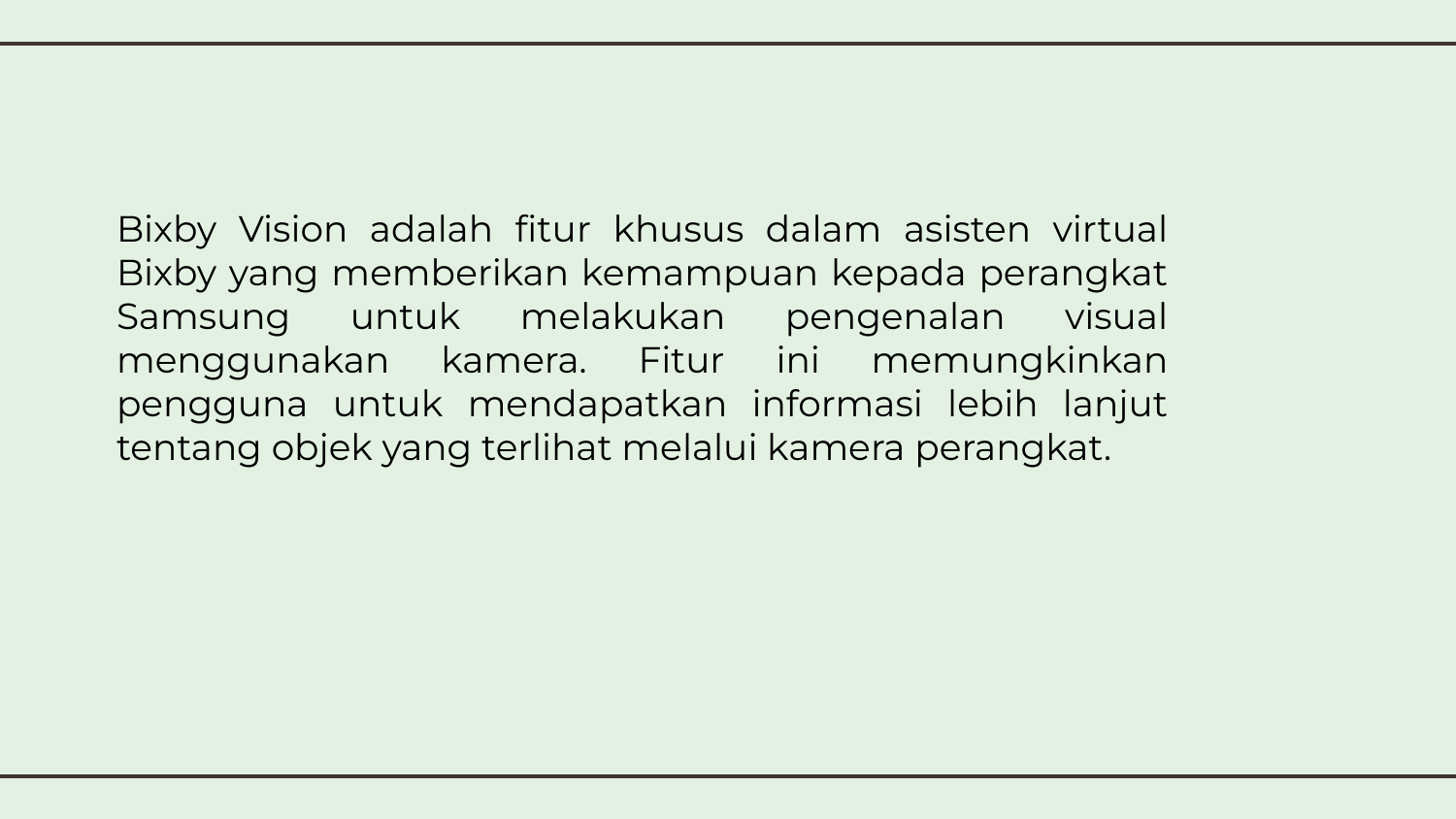

Bixby Vision adalah fitur khusus dalam asisten virtual Bixby yang memberikan kemampuan kepada perangkat Samsung untuk melakukan pengenalan visual menggunakan kamera. Fitur ini memungkinkan pengguna untuk mendapatkan informasi lebih lanjut tentang objek yang terlihat melalui kamera perangkat.